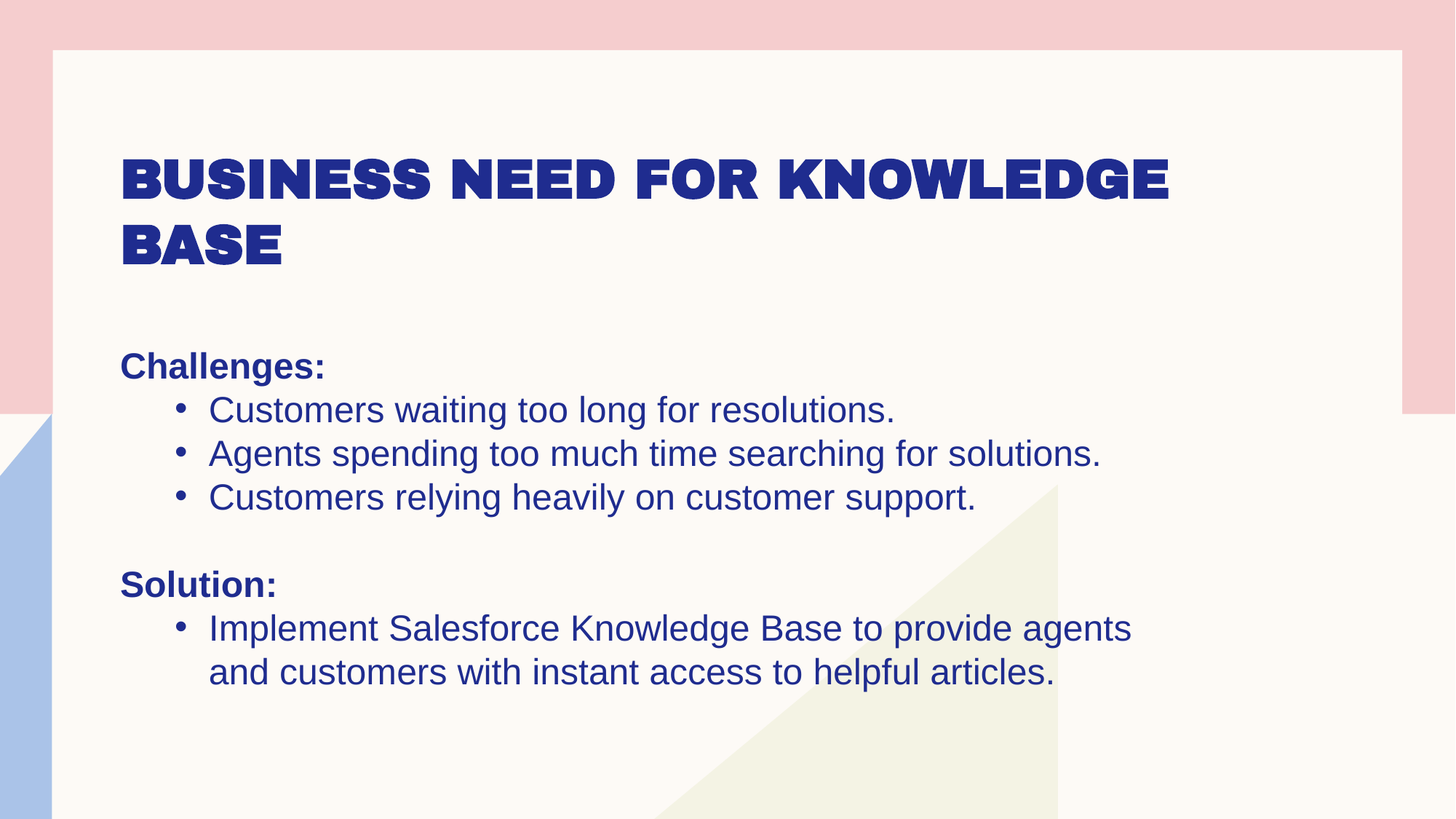

# Business Need for Knowledge Base
Challenges:
Customers waiting too long for resolutions.
Agents spending too much time searching for solutions.
Customers relying heavily on customer support.

Solution:
Implement Salesforce Knowledge Base to provide agents and customers with instant access to helpful articles.